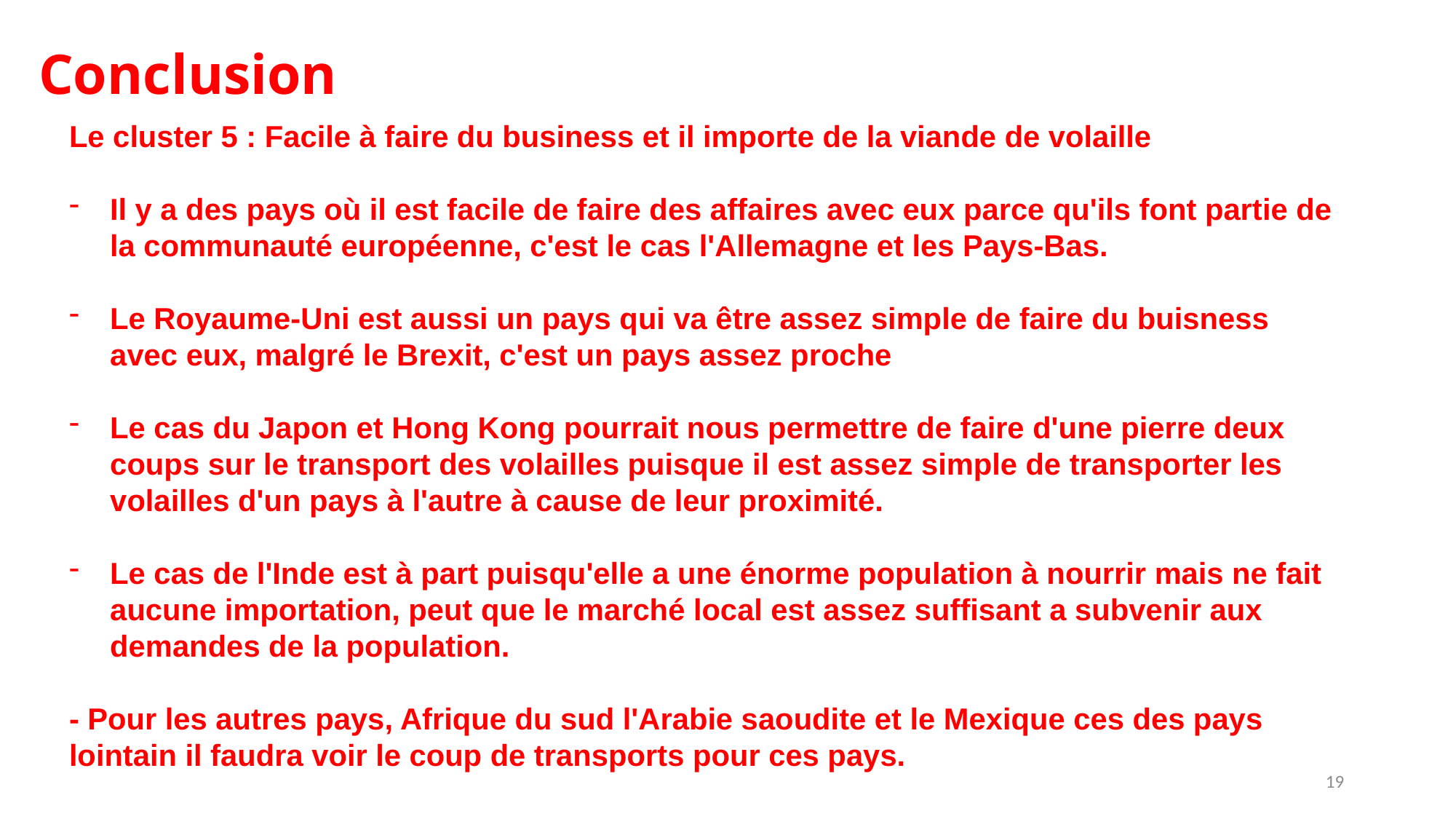

Conclusion
Le cluster 5 : Facile à faire du business et il importe de la viande de volaille
Il y a des pays où il est facile de faire des affaires avec eux parce qu'ils font partie de la communauté européenne, c'est le cas l'Allemagne et les Pays-Bas.

Le Royaume-Uni est aussi un pays qui va être assez simple de faire du buisness avec eux, malgré le Brexit, c'est un pays assez proche

Le cas du Japon et Hong Kong pourrait nous permettre de faire d'une pierre deux coups sur le transport des volailles puisque il est assez simple de transporter les volailles d'un pays à l'autre à cause de leur proximité.

Le cas de l'Inde est à part puisqu'elle a une énorme population à nourrir mais ne fait aucune importation, peut que le marché local est assez suffisant a subvenir aux demandes de la population.

- Pour les autres pays, Afrique du sud l'Arabie saoudite et le Mexique ces des pays lointain il faudra voir le coup de transports pour ces pays.

19